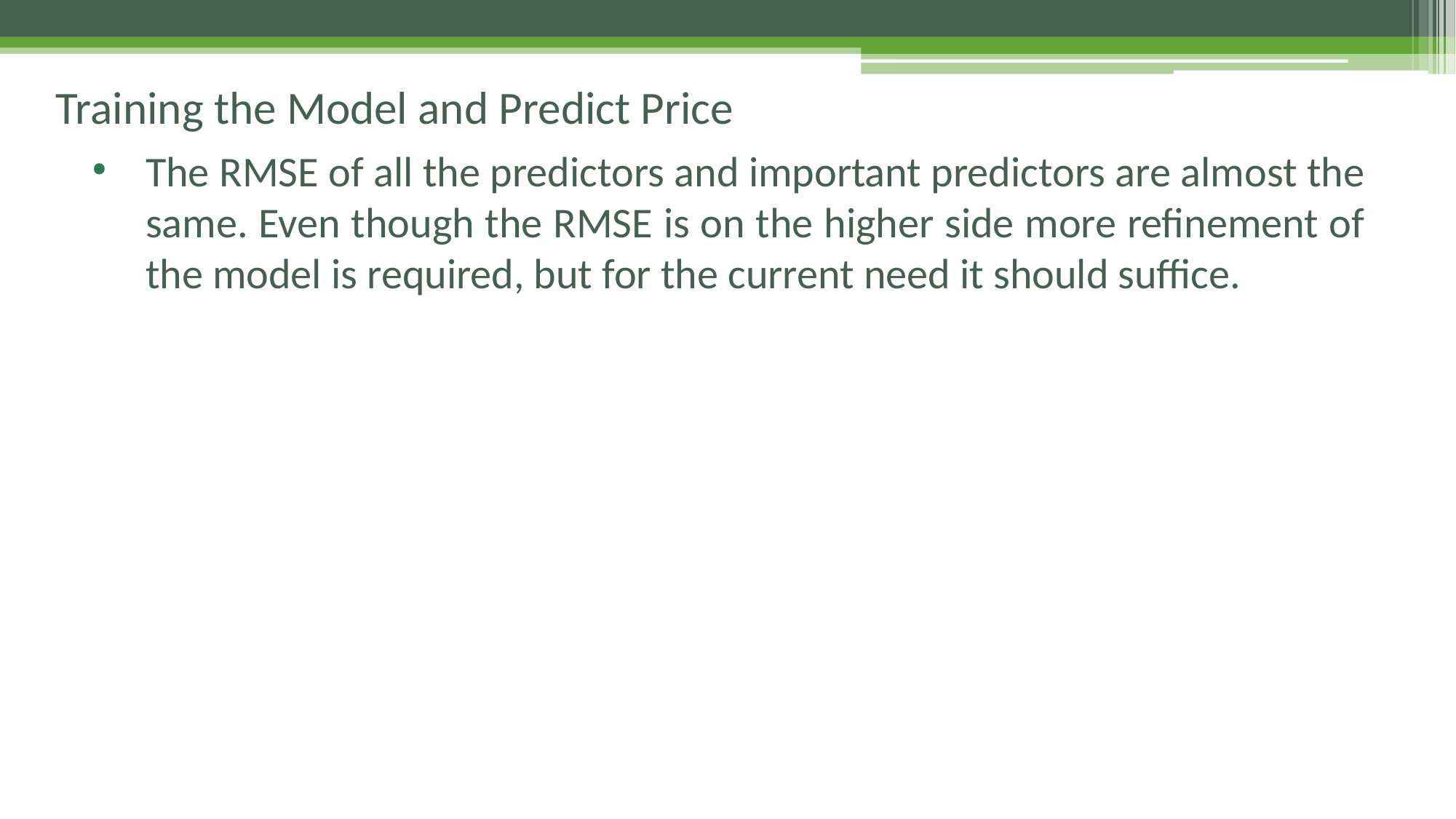

# Training the Model and Predict Price
The RMSE of all the predictors and important predictors are almost the same. Even though the RMSE is on the higher side more refinement of the model is required, but for the current need it should suffice.